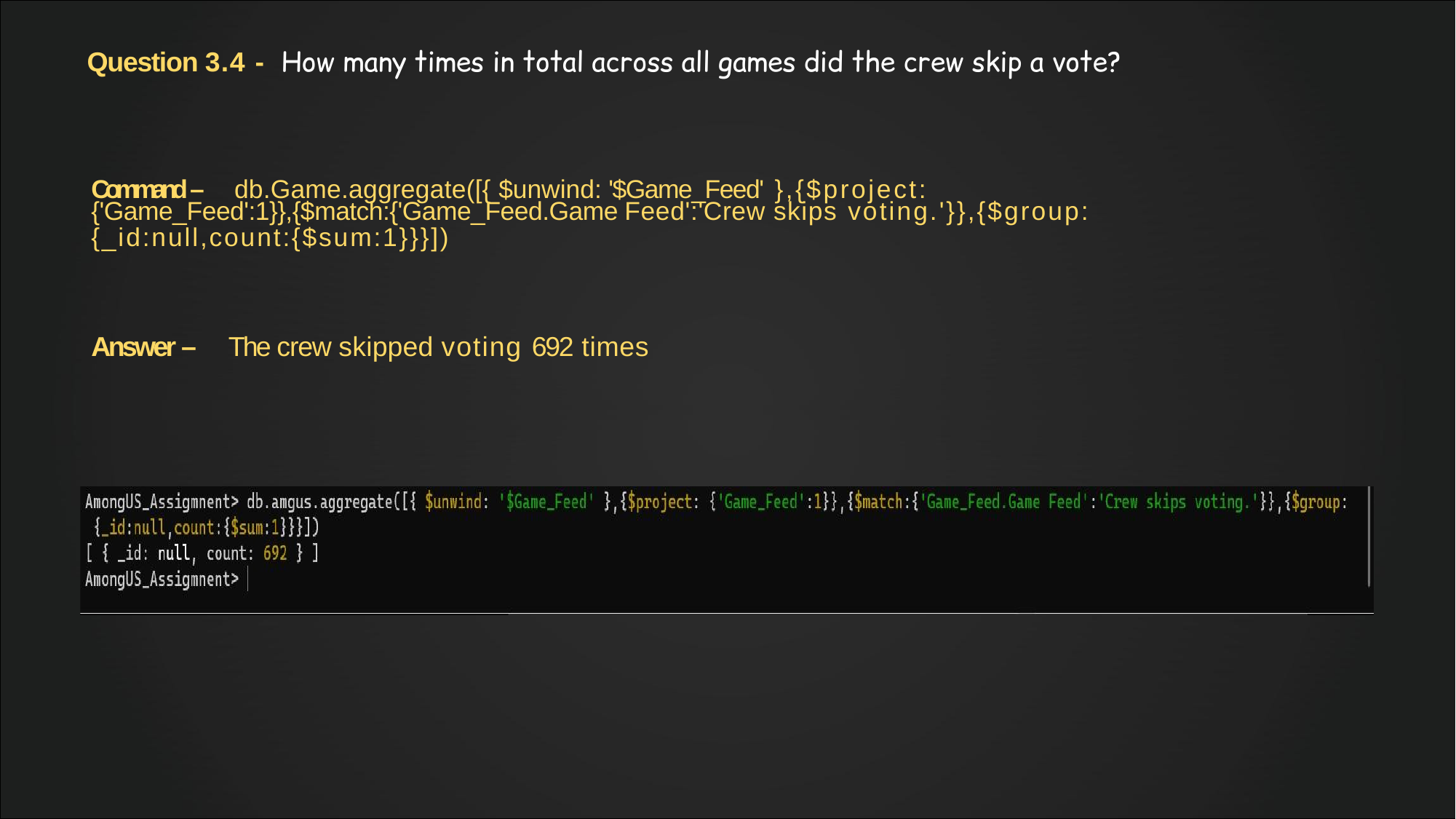

# Question 3.4 - How many times in total across all games did the crew skip a vote?
Command – db.Game.aggregate([{ $unwind: '$Game_Feed' },{$project:
{'Game_Feed':1}},{$match:{'Game_Feed.Game Feed':'Crew skips voting.'}},{$group:
{_id:null,count:{$sum:1}}}])
Answer – The crew skipped voting 692 times